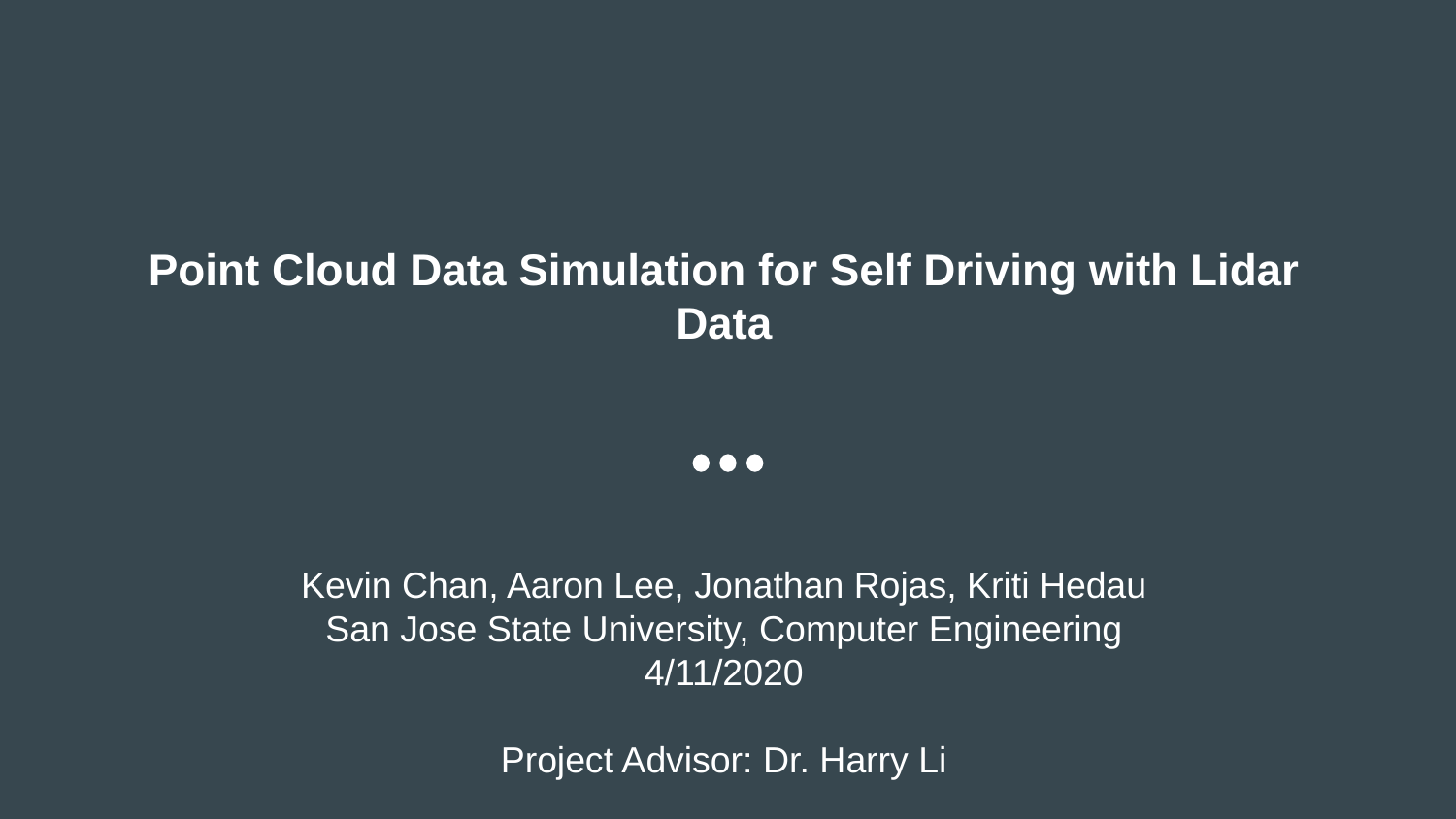

Point Cloud Data Simulation for Self Driving with Lidar Data

Kevin Chan, Aaron Lee, Jonathan Rojas, Kriti Hedau
San Jose State University, Computer Engineering
4/11/2020

Project Advisor: Dr. Harry Li